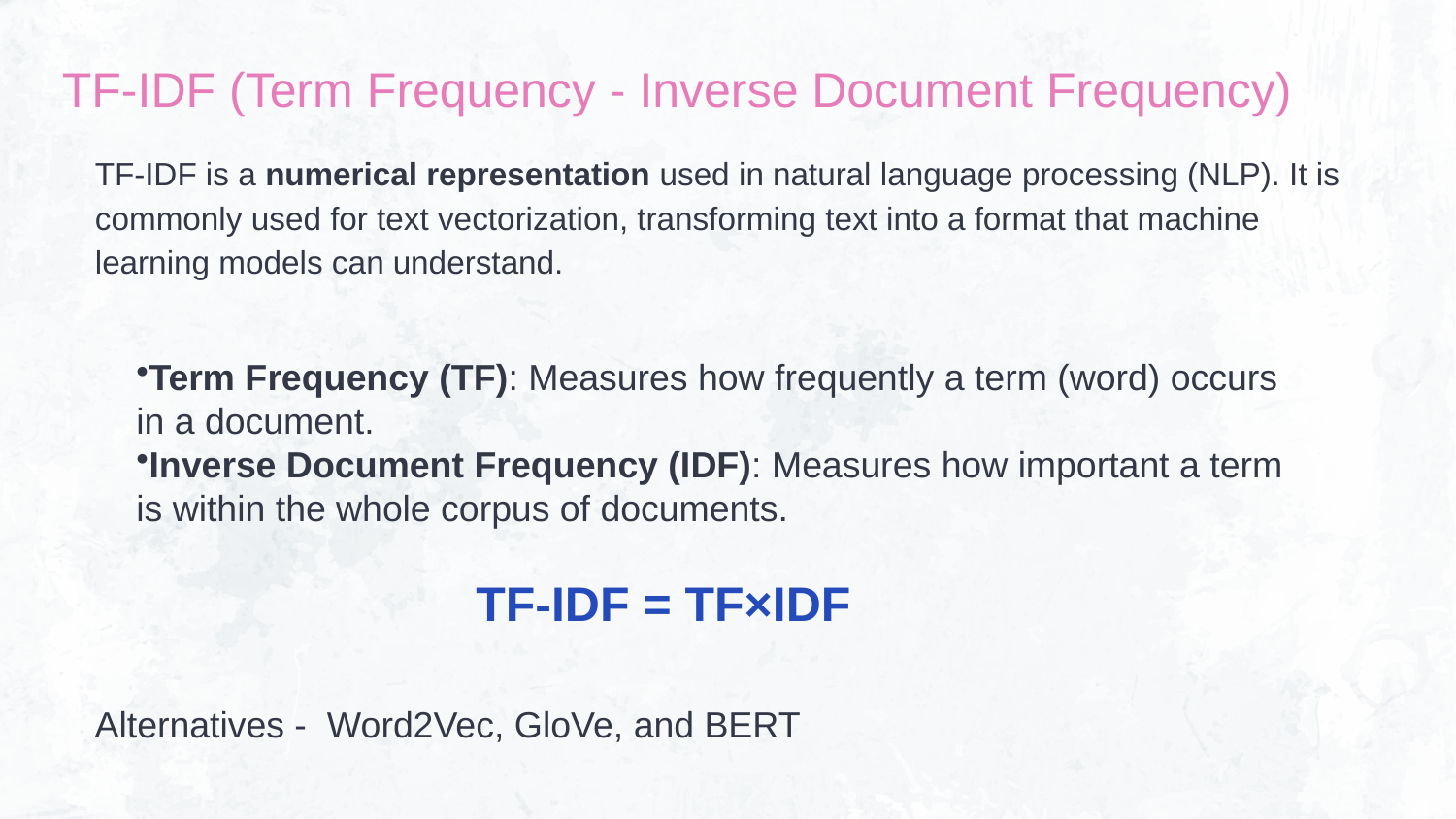

TF-IDF (Term Frequency - Inverse Document Frequency)
# TF-IDF is a numerical representation used in natural language processing (NLP). It is commonly used for text vectorization, transforming text into a format that machine learning models can understand.
Term Frequency (TF): Measures how frequently a term (word) occurs in a document.
Inverse Document Frequency (IDF): Measures how important a term is within the whole corpus of documents.

                         TF-IDF = TF×IDF
Alternatives -  Word2Vec, GloVe, and BERT